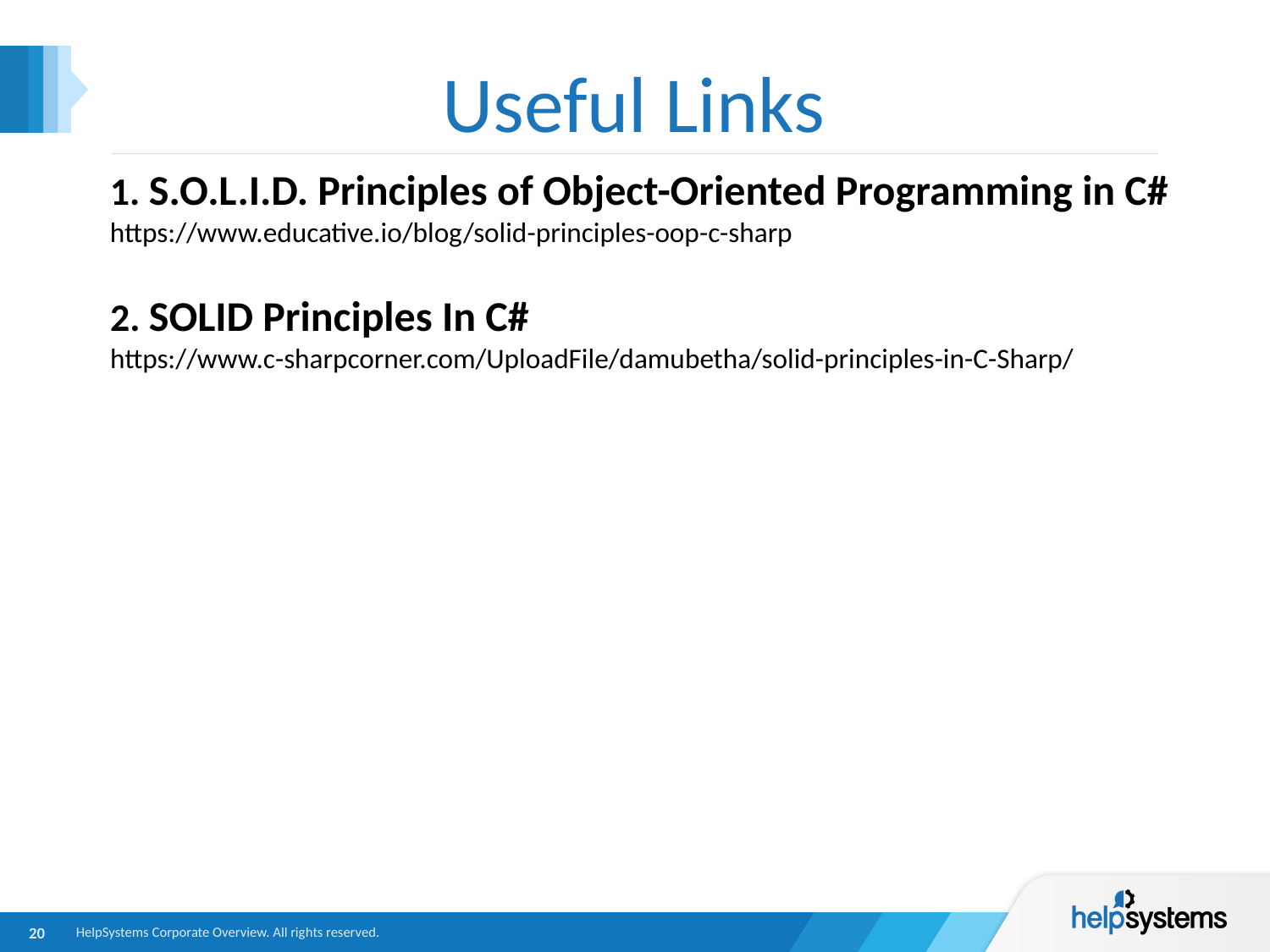

# Useful Links
1. S.O.L.I.D. Principles of Object-Oriented Programming in C#
https://www.educative.io/blog/solid-principles-oop-c-sharp
2. SOLID Principles In C#
https://www.c-sharpcorner.com/UploadFile/damubetha/solid-principles-in-C-Sharp/
20